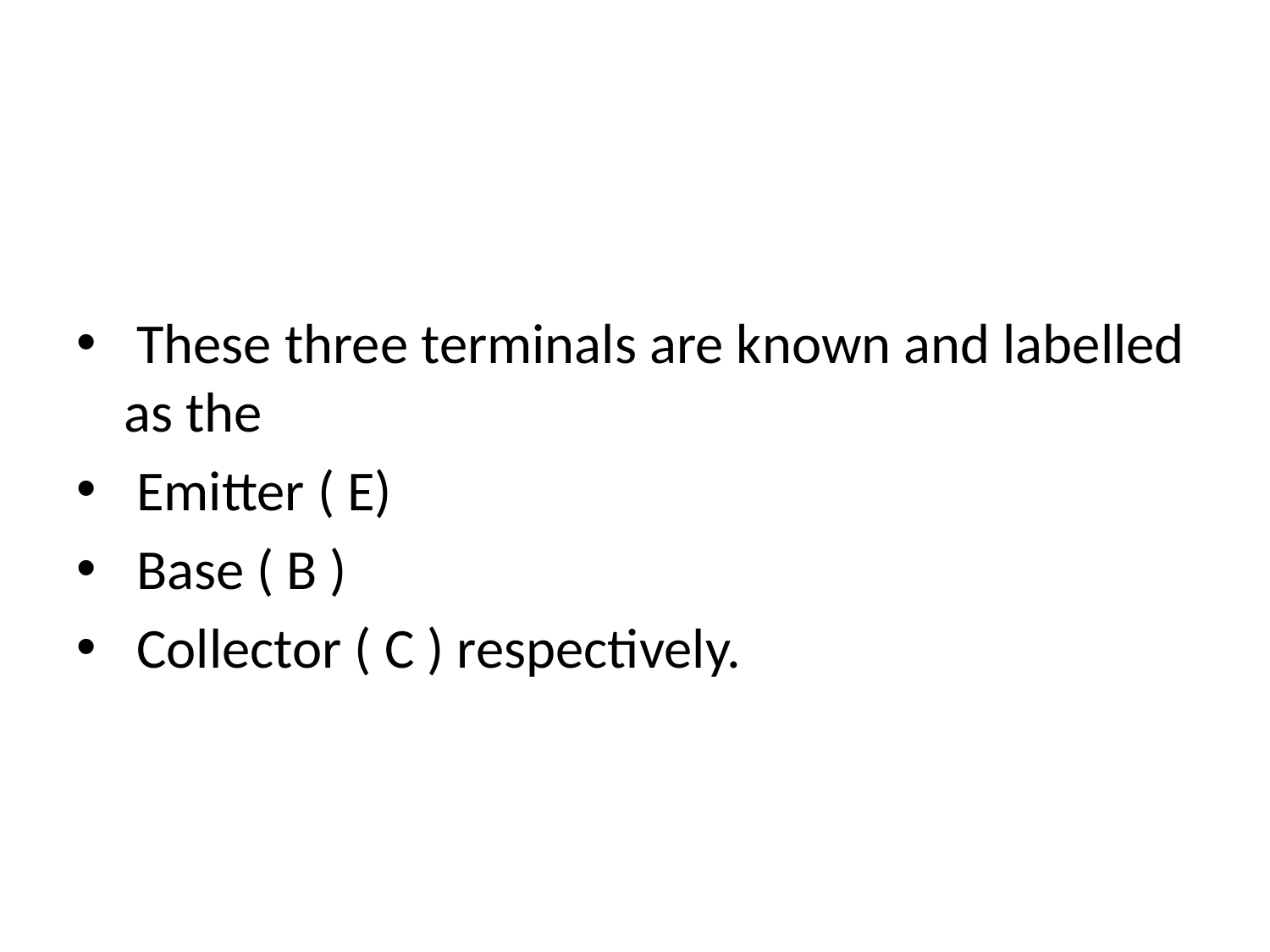

#

 These three terminals are known and labelled as the
 Emitter ( E)
 Base ( B )
 Collector ( C ) respectively.